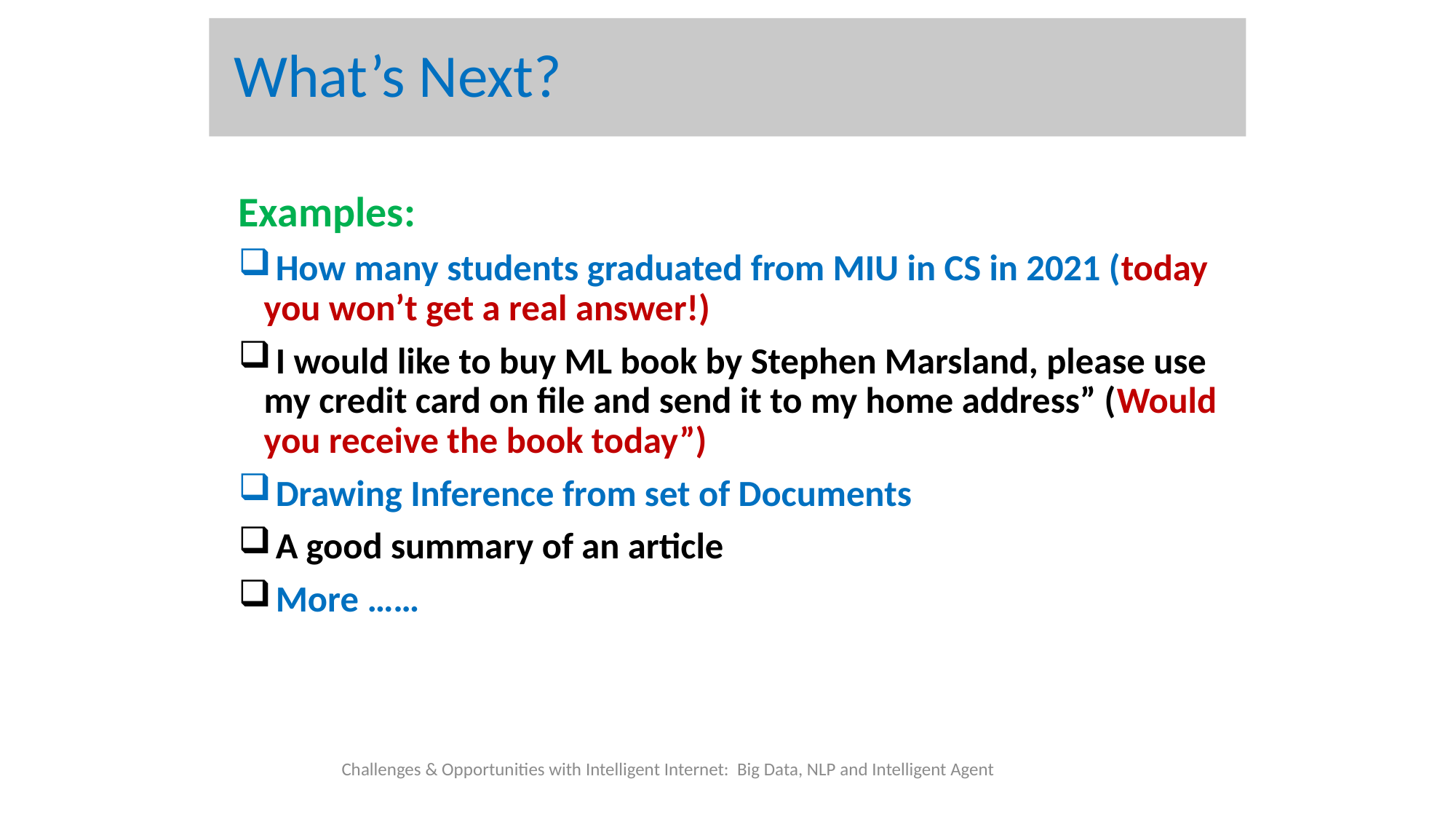

# What’s Next?

Examples:
 How many students graduated from MIU in CS in 2021 (today you won’t get a real answer!)
 I would like to buy ML book by Stephen Marsland, please use my credit card on file and send it to my home address” (Would you receive the book today”)
 Drawing Inference from set of Documents
 A good summary of an article
 More ……

Challenges & Opportunities with Intelligent Internet:  Big Data, NLP and Intelligent Agent
17